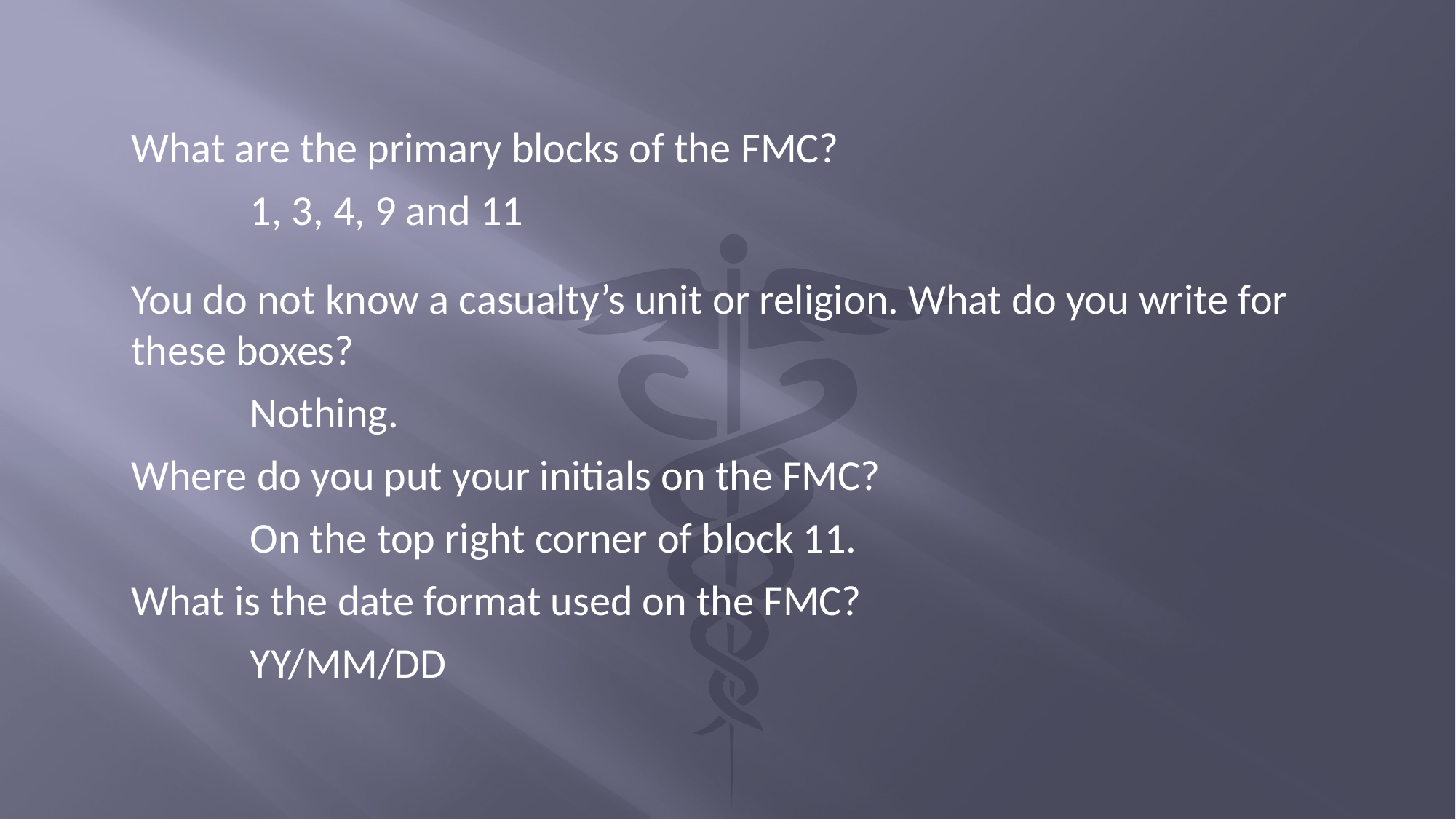

What are the primary blocks of the FMC?
1, 3, 4, 9 and 11
You do not know a casualty’s unit or religion. What do you write for
these boxes?
Nothing.
Where do you put your initials on the FMC?
On the top right corner of block 11.
What is the date format used on the FMC?
YY/MM/DD